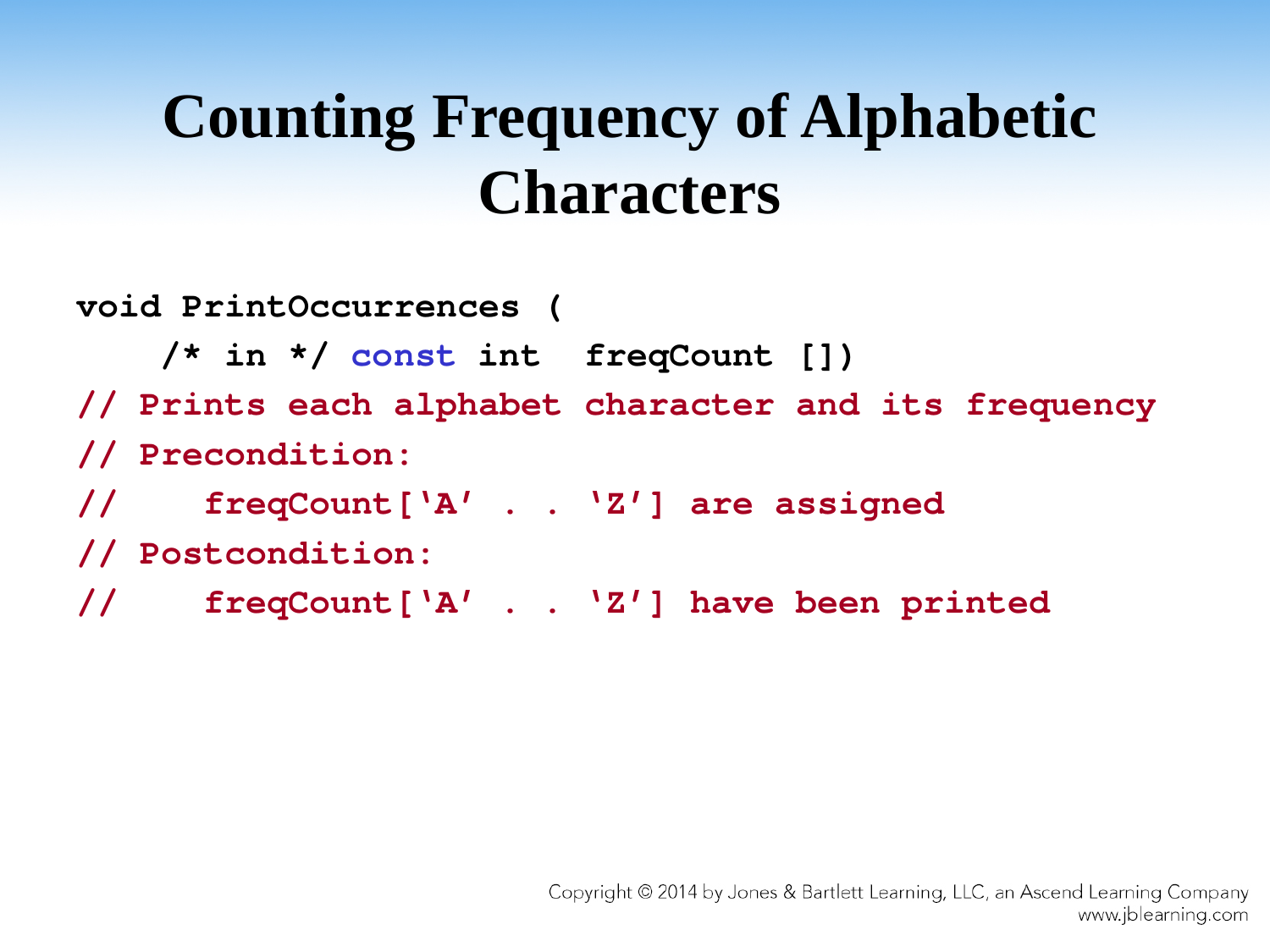

# Counting Frequency of Alphabetic Characters
void PrintOccurrences (
    /* in */ const int  freqCount [])
// Prints each alphabet character and its frequency
// Precondition:
//	freqCount[‘A’ . . ‘Z’] are assigned
// Postcondition:
//	freqCount[‘A’ . . ‘Z’] have been printed